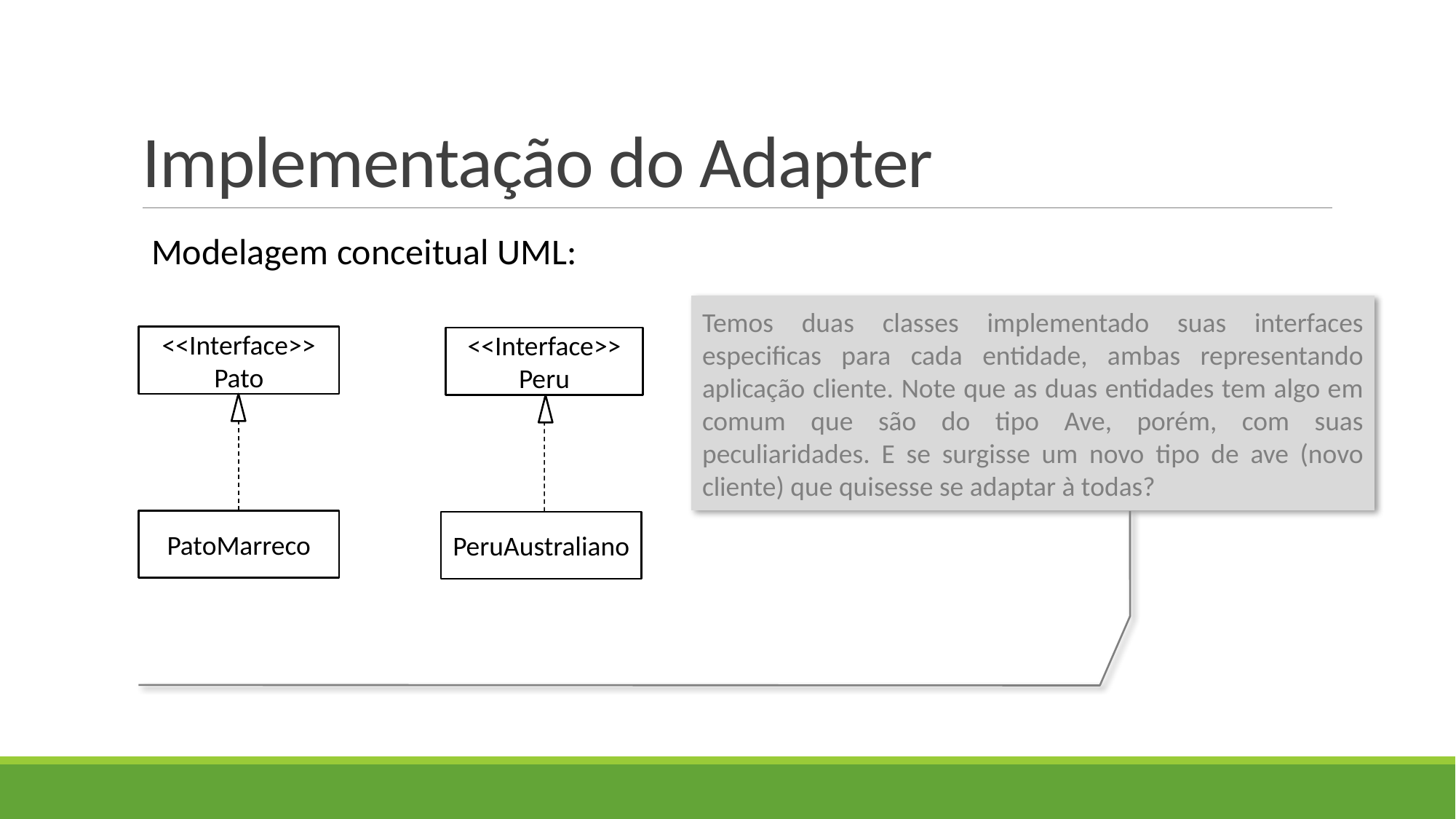

# Implementação do Adapter
Modelagem conceitual UML:
Temos duas classes implementado suas interfaces especificas para cada entidade, ambas representando aplicação cliente. Note que as duas entidades tem algo em comum que são do tipo Ave, porém, com suas peculiaridades. E se surgisse um novo tipo de ave (novo cliente) que quisesse se adaptar à todas?
<<Interface>>
Pato
<<Interface>>
Peru

PatoMarreco
PeruAustraliano